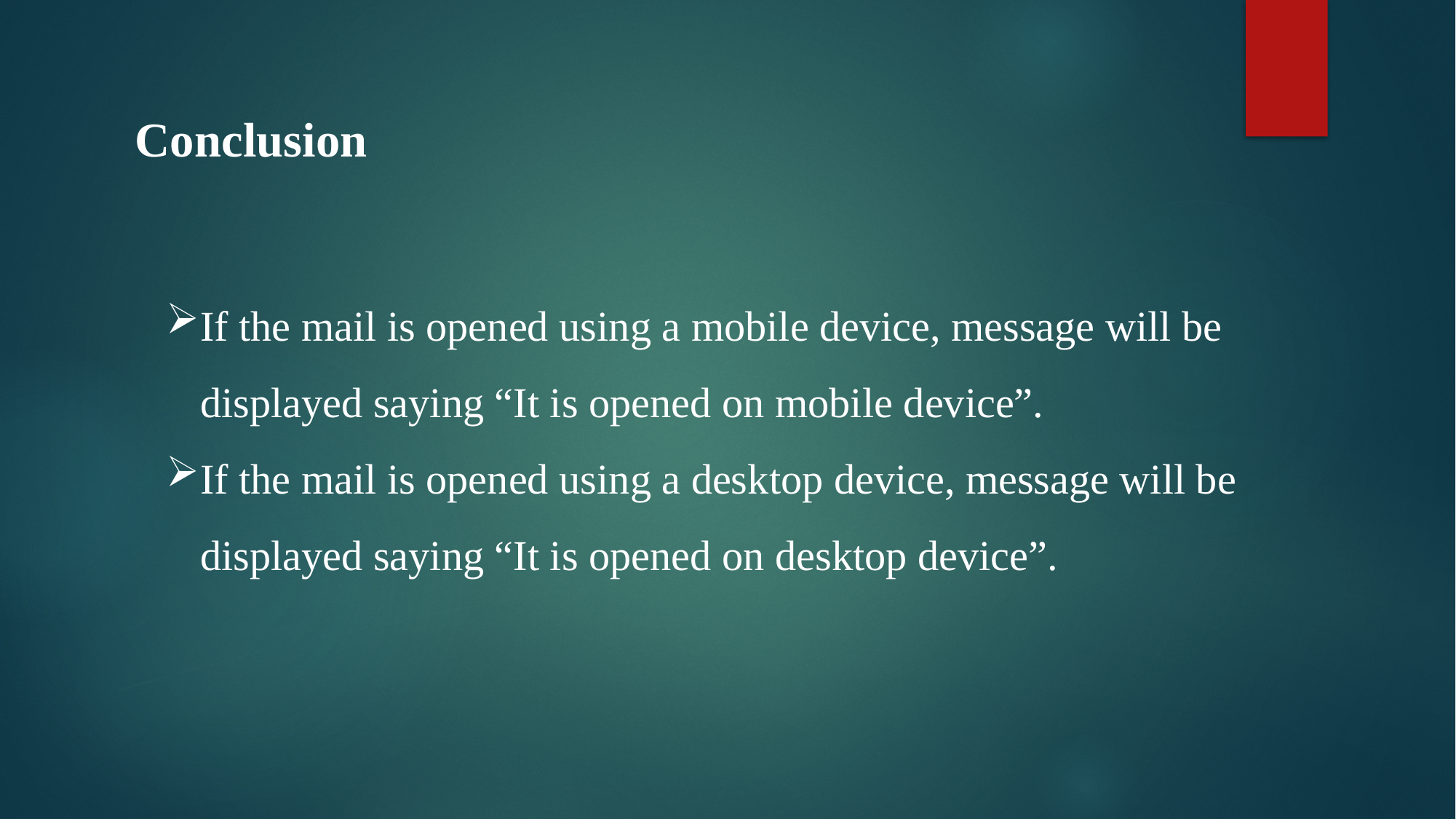

Conclusion
If the mail is opened using a mobile device, message will be displayed saying “It is opened on mobile device”.
If the mail is opened using a desktop device, message will be displayed saying “It is opened on desktop device”.